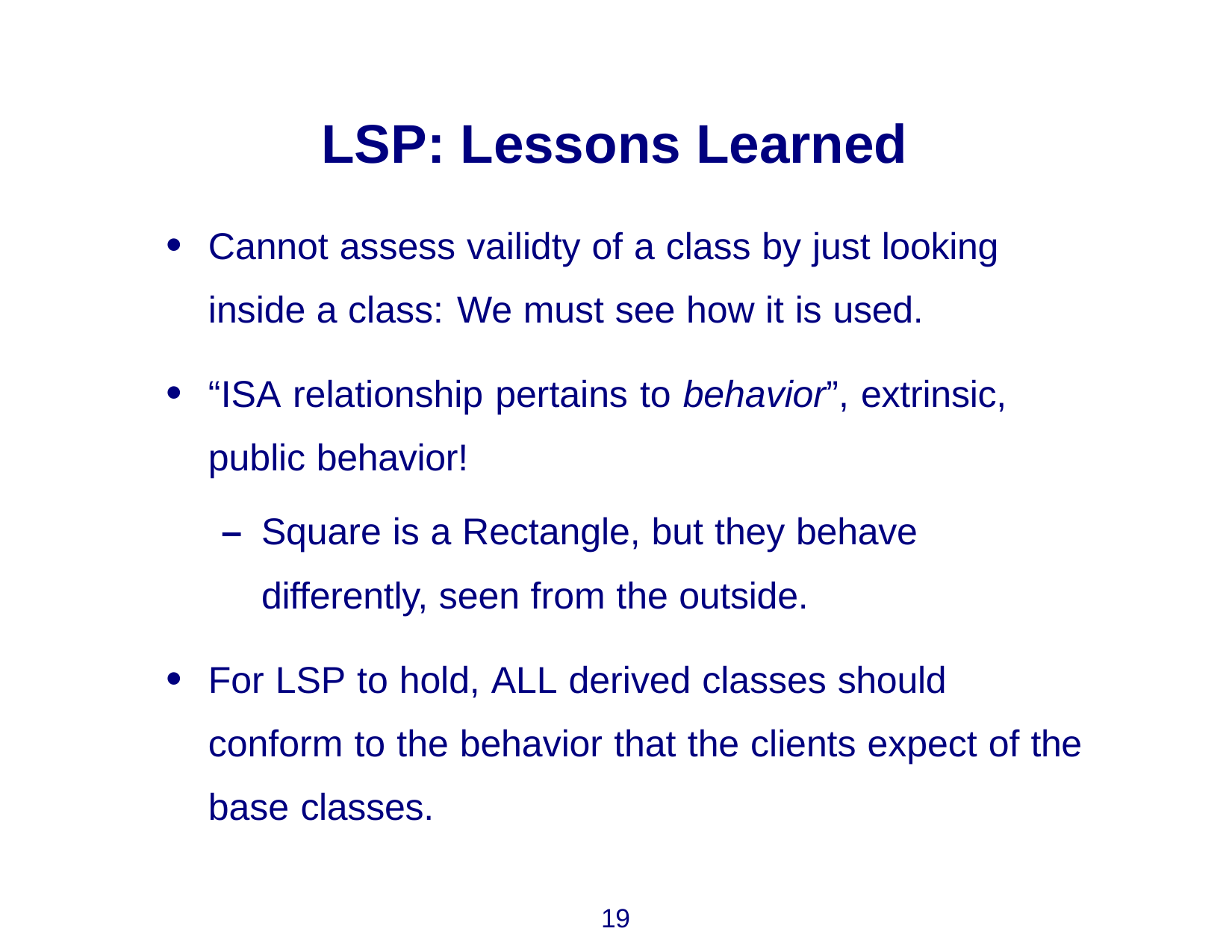

# LSP: Lessons Learned
Cannot assess vailidty of a class by just looking inside a class: We must see how it is used.
“ISA relationship pertains to behavior”, extrinsic, public behavior!
–	Square is a Rectangle, but they behave differently, seen from the outside.
For LSP to hold, ALL derived classes should conform to the behavior that the clients expect of the base classes.
19